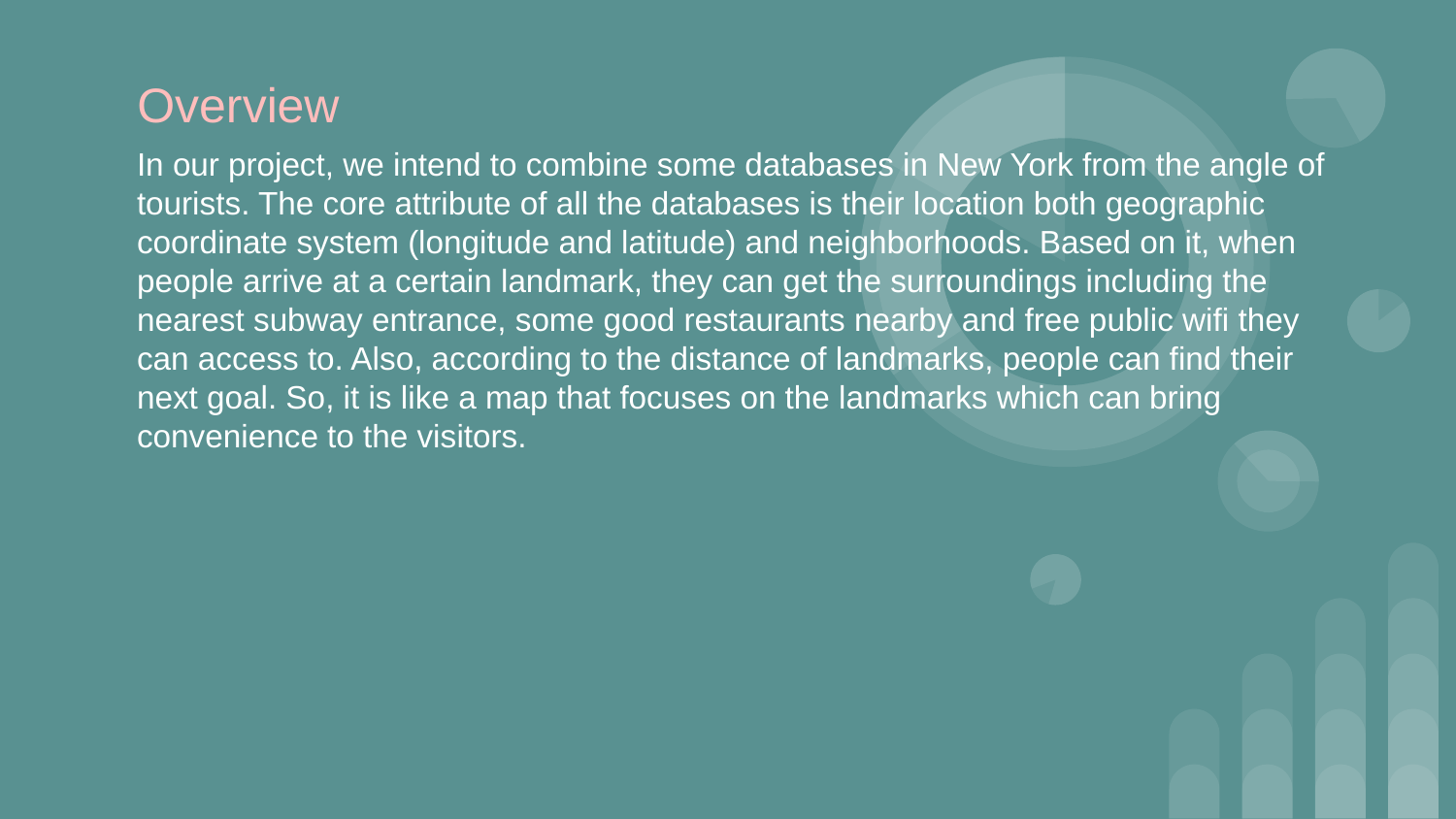

Overview
In our project, we intend to combine some databases in New York from the angle of tourists. The core attribute of all the databases is their location both geographic coordinate system (longitude and latitude) and neighborhoods. Based on it, when people arrive at a certain landmark, they can get the surroundings including the
nearest subway entrance, some good restaurants nearby and free public wifi they can access to. Also, according to the distance of landmarks, people can find their next goal. So, it is like a map that focuses on the landmarks which can bring convenience to the visitors.